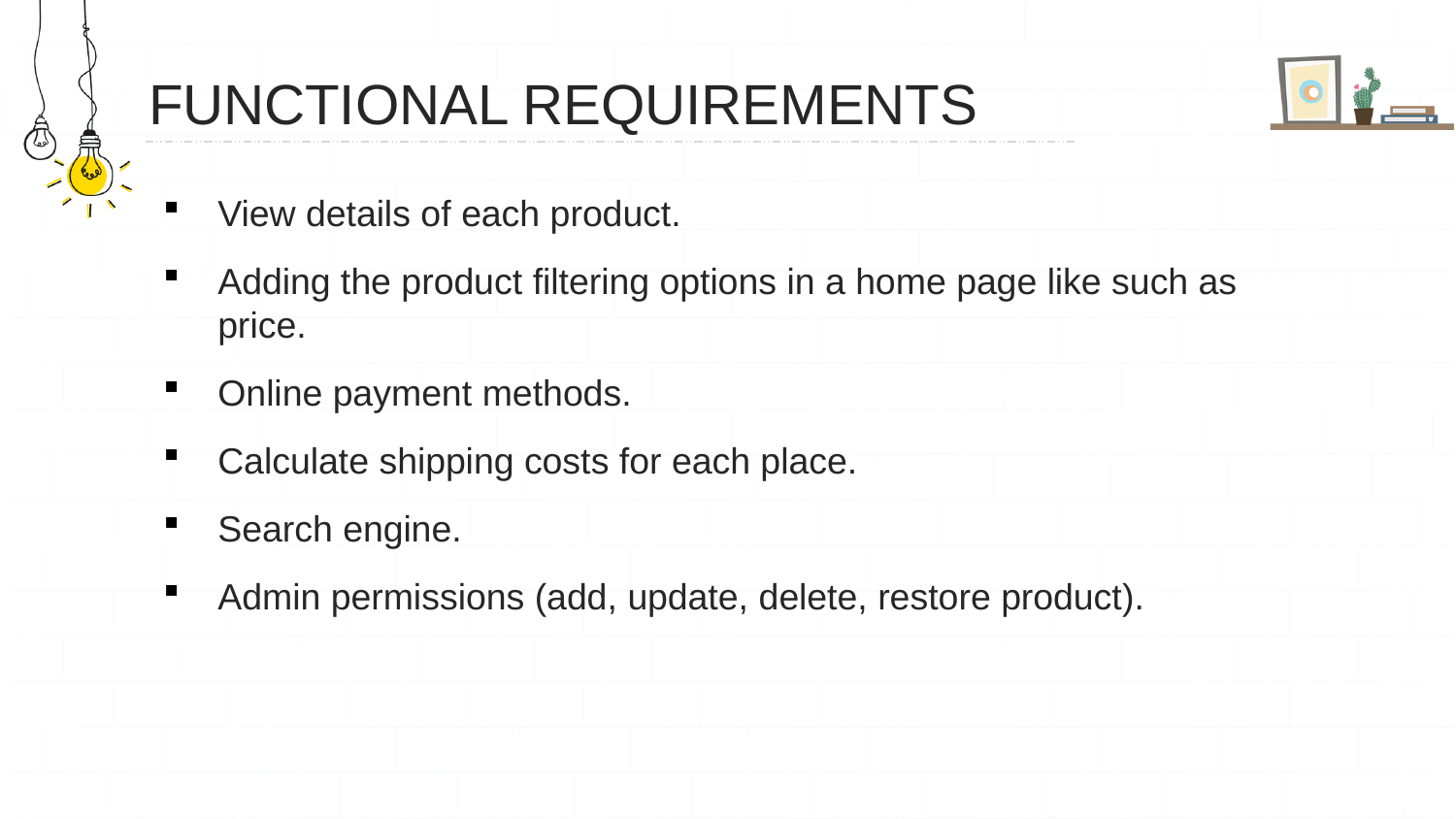

# Functional Requirements
View details of each product.
Adding the product filtering options in a home page like such as price.
Online payment methods.
Calculate shipping costs for each place.
Search engine.
Admin permissions (add, update, delete, restore product).